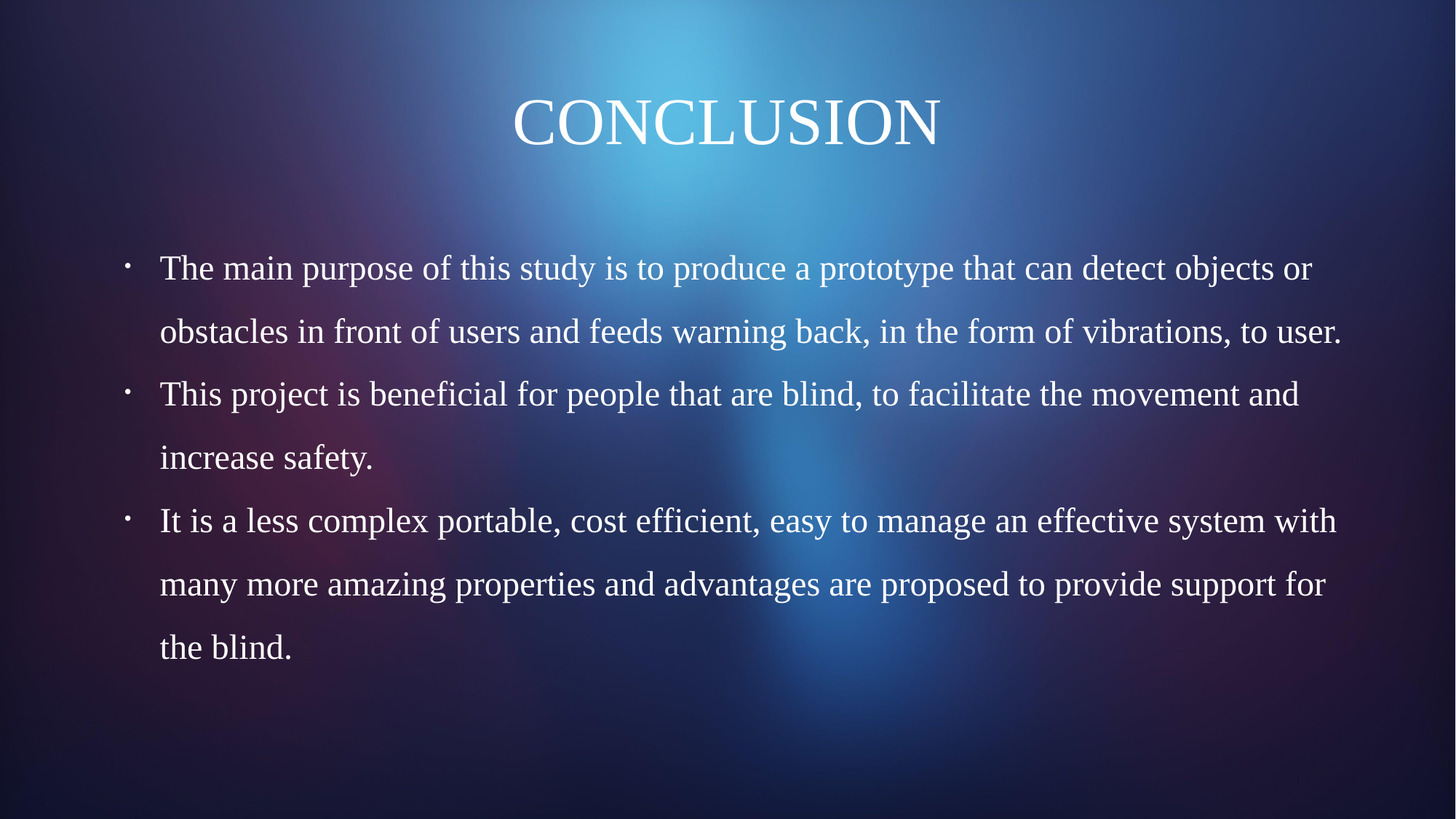

# CONCLUSION
The main purpose of this study is to produce a prototype that can detect objects or obstacles in front of users and feeds warning back, in the form of vibrations, to user.
This project is beneficial for people that are blind, to facilitate the movement and increase safety.
It is a less complex portable, cost efficient, easy to manage an effective system with many more amazing properties and advantages are proposed to provide support for the blind.